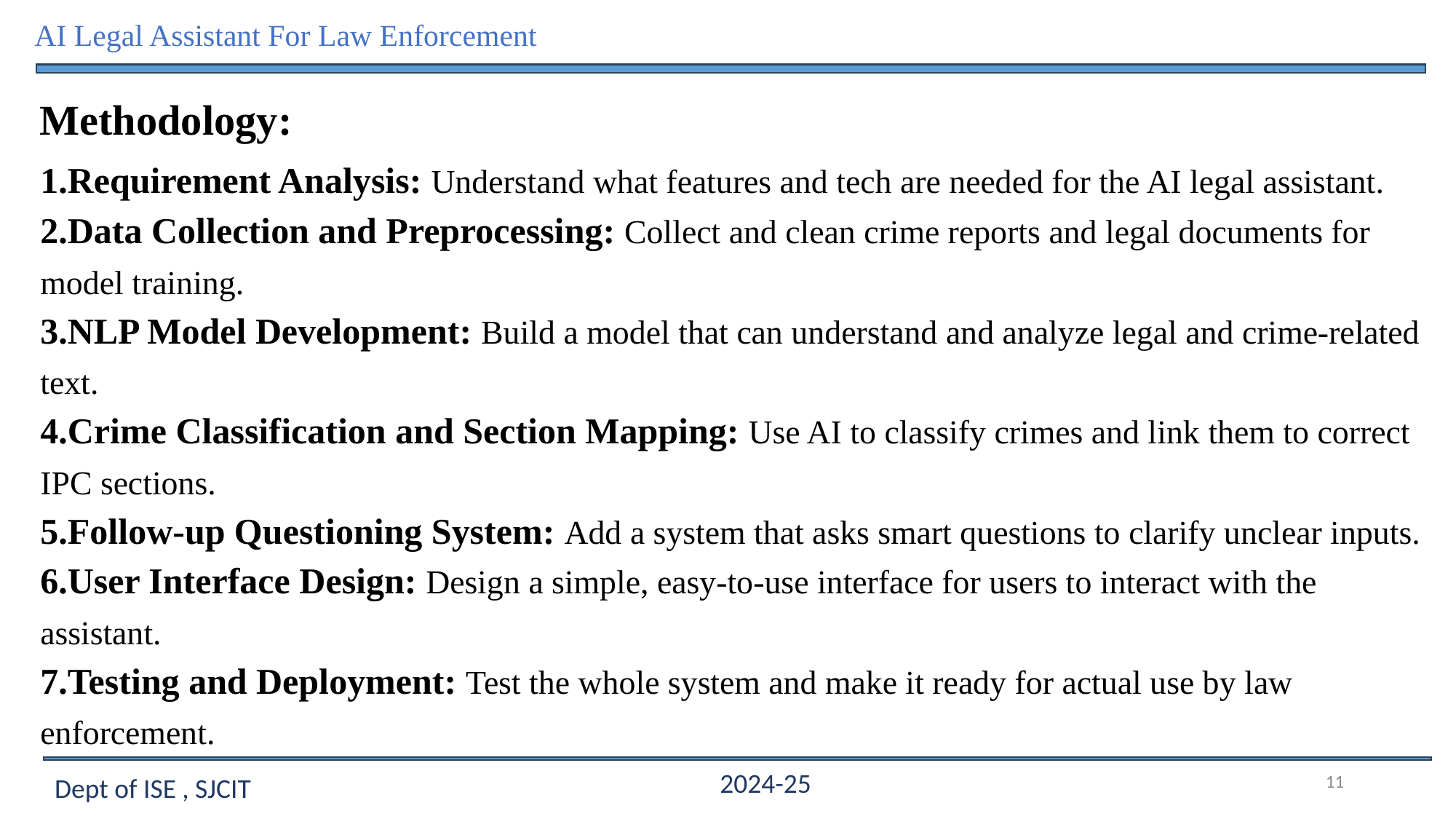

AI Legal Assistant For Law Enforcement
Methodology:

Requirement Analysis: Understand what features and tech are needed for the AI legal assistant.
Data Collection and Preprocessing: Collect and clean crime reports and legal documents for model training.
NLP Model Development: Build a model that can understand and analyze legal and crime-related text.
Crime Classification and Section Mapping: Use AI to classify crimes and link them to correct IPC sections.
Follow-up Questioning System: Add a system that asks smart questions to clarify unclear inputs.
User Interface Design: Design a simple, easy-to-use interface for users to interact with the assistant.
Testing and Deployment: Test the whole system and make it ready for actual use by law enforcement.

11
2024-25
Dept of ISE , SJCIT